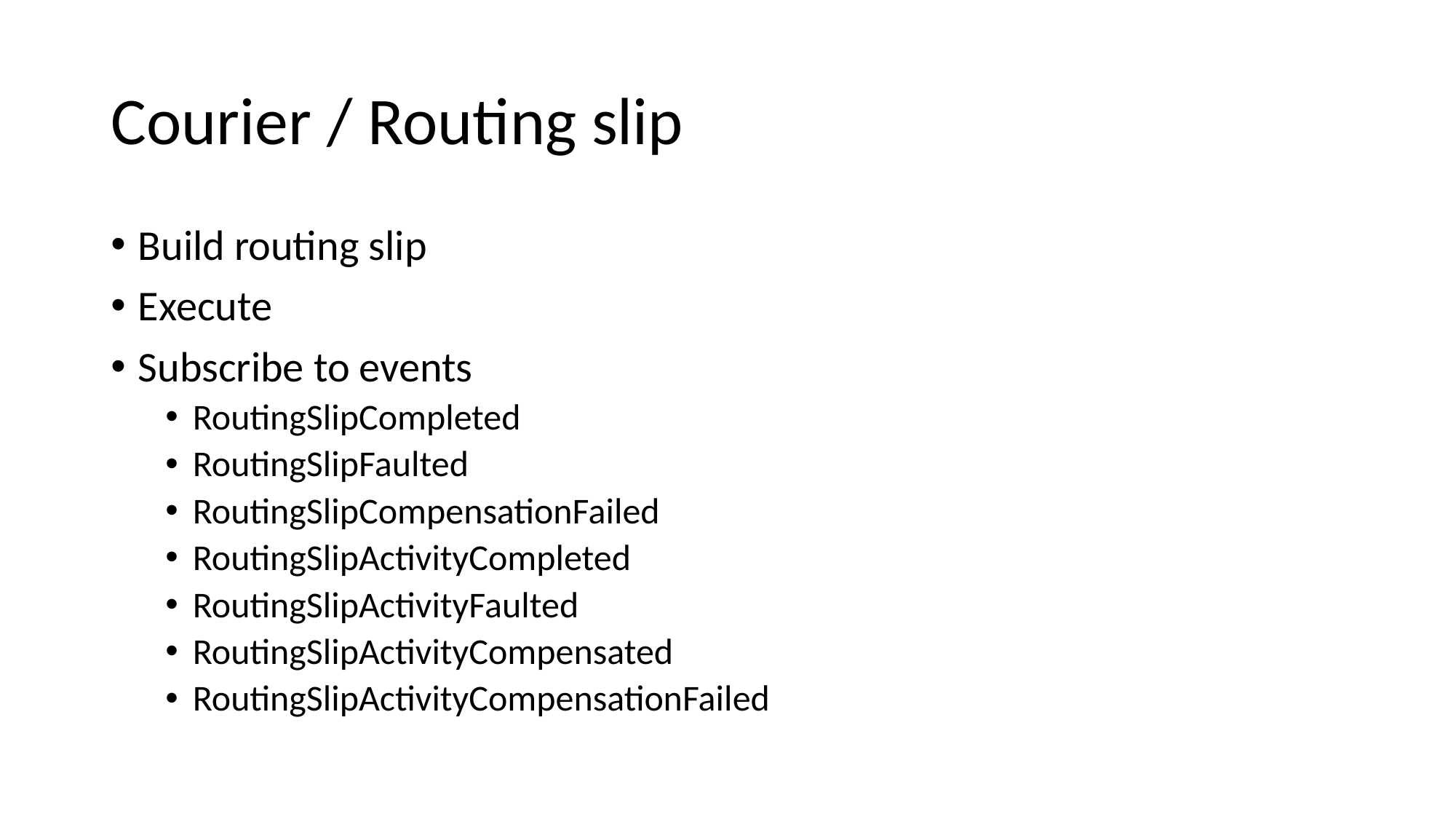

# Courier / Routing slip
Build routing slip
Execute
Subscribe to events
RoutingSlipCompleted
RoutingSlipFaulted
RoutingSlipCompensationFailed
RoutingSlipActivityCompleted
RoutingSlipActivityFaulted
RoutingSlipActivityCompensated
RoutingSlipActivityCompensationFailed